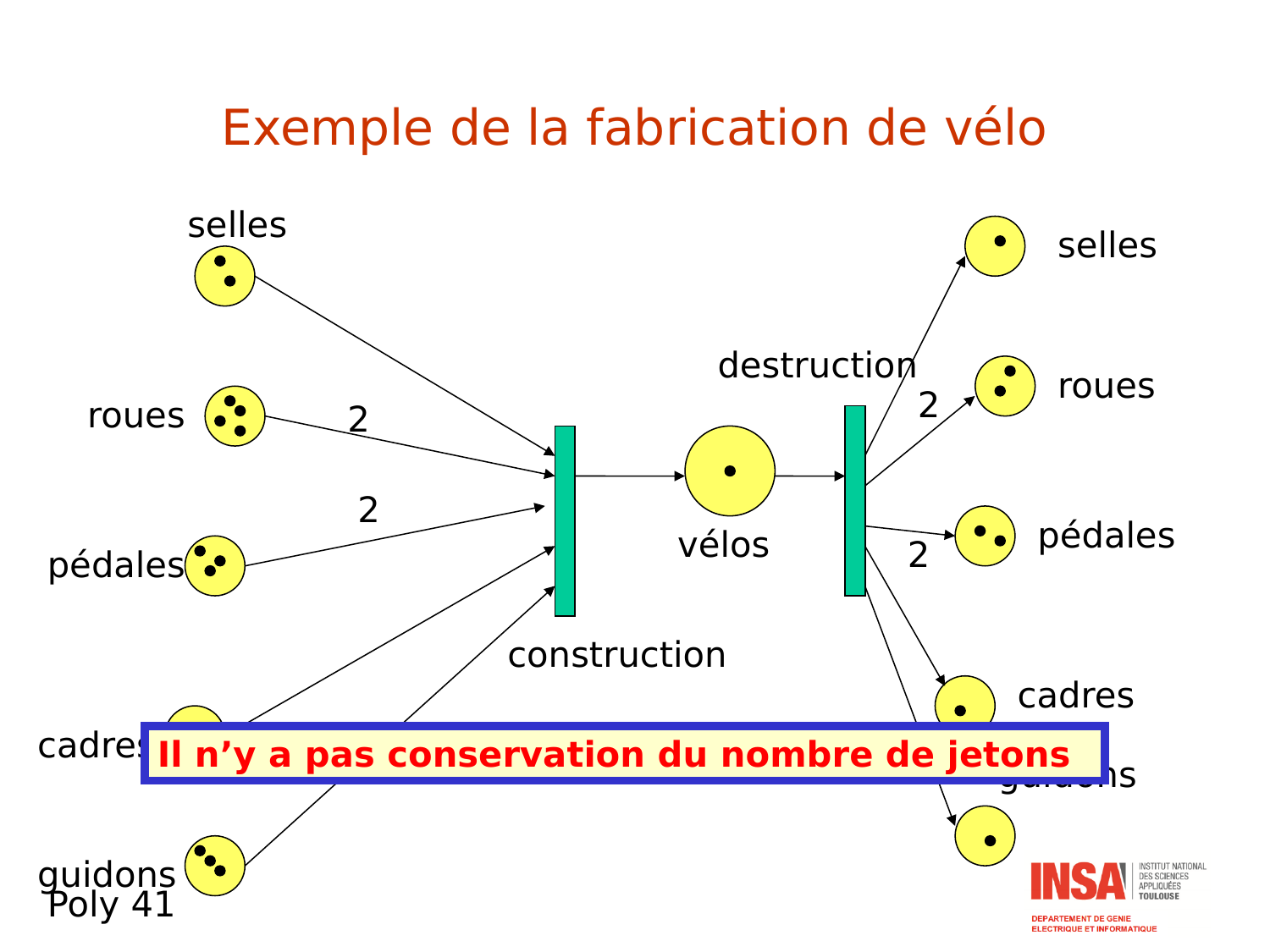

# Exemple de la fabrication de vélo
selles

selles

destruction

roues

2
roues

2

2

pédales
vélos

2

pédales

construction
cadres

cadres
Il n’y a pas conservation du nombre de jetons

guidons

guidons

Poly 41